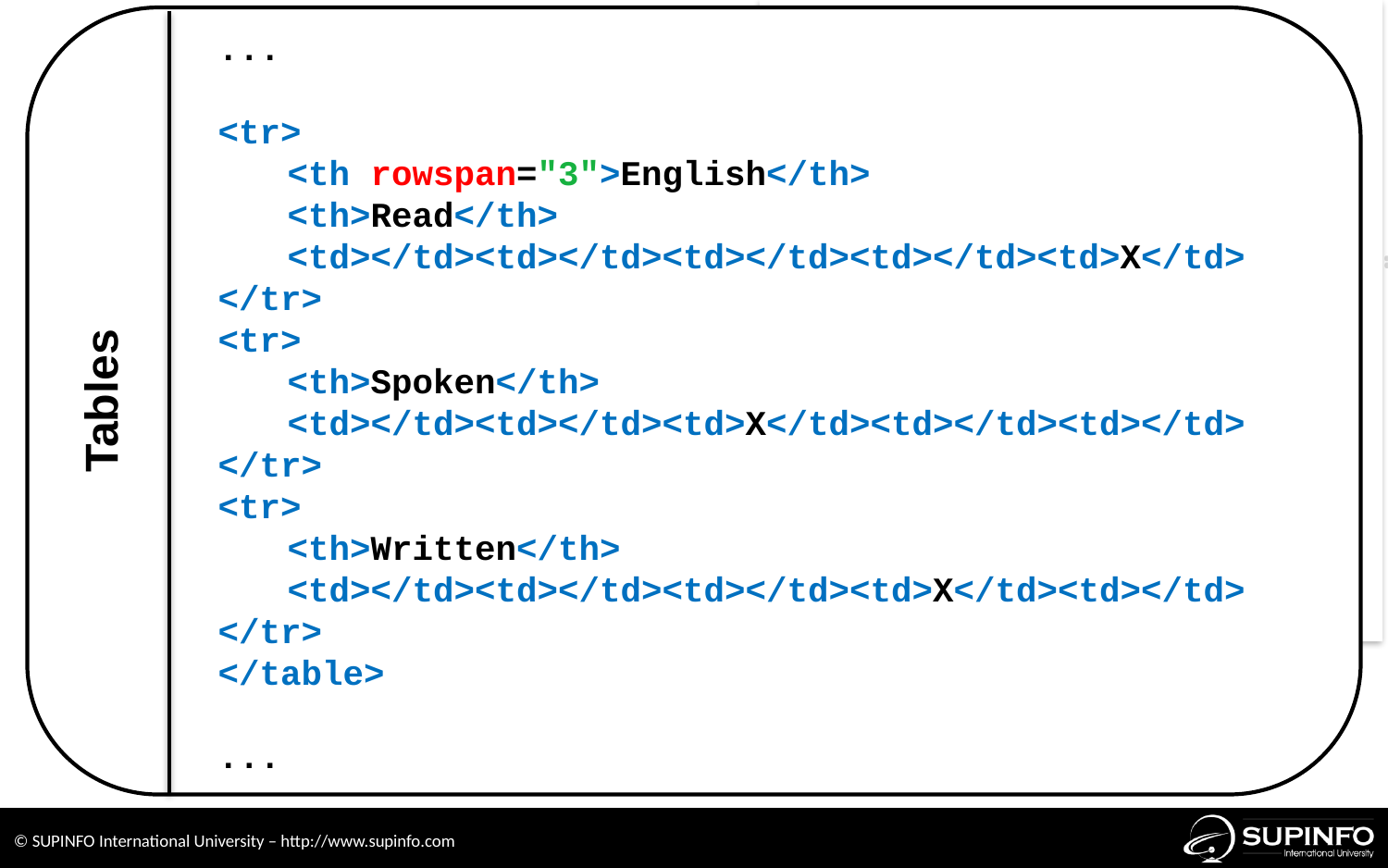

...

<tr>
<th rowspan="3">English</th>
<th>Read</th>
<td></td><td></td><td></td><td></td><td>X</td>
</tr>
<tr>
<th>Spoken</th>
<td></td><td></td><td>X</td><td></td><td></td>
</tr>
<tr>
<th>Written</th>
<td></td><td></td><td></td><td>X</td><td></td>
</tr>
</table>

...
Tables